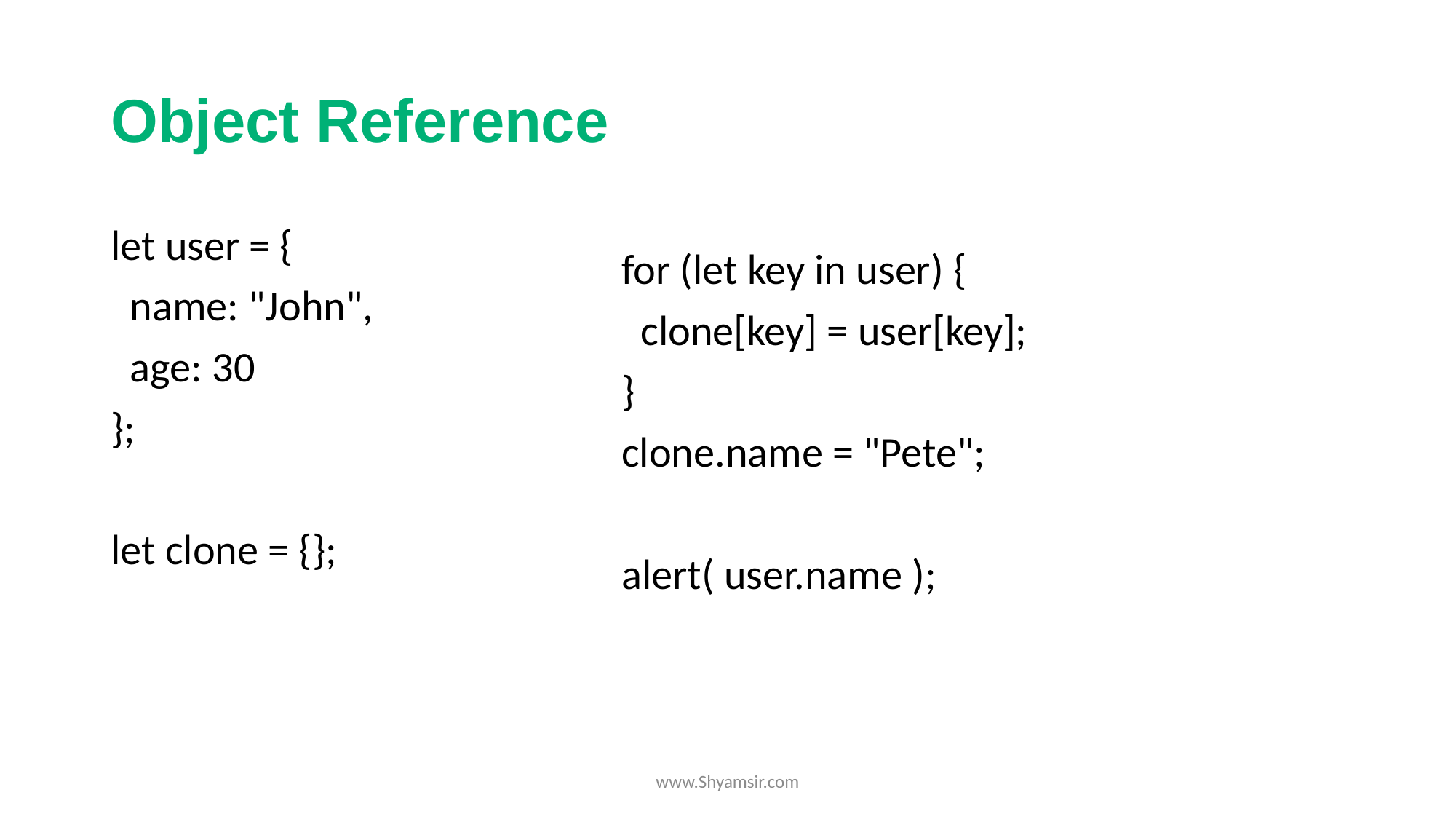

# Object Reference
let user = {
  name: "John",
  age: 30
};

let clone = {};

for (let key in user) {
  clone[key] = user[key];
}
clone.name = "Pete";

alert( user.name );
www.Shyamsir.com